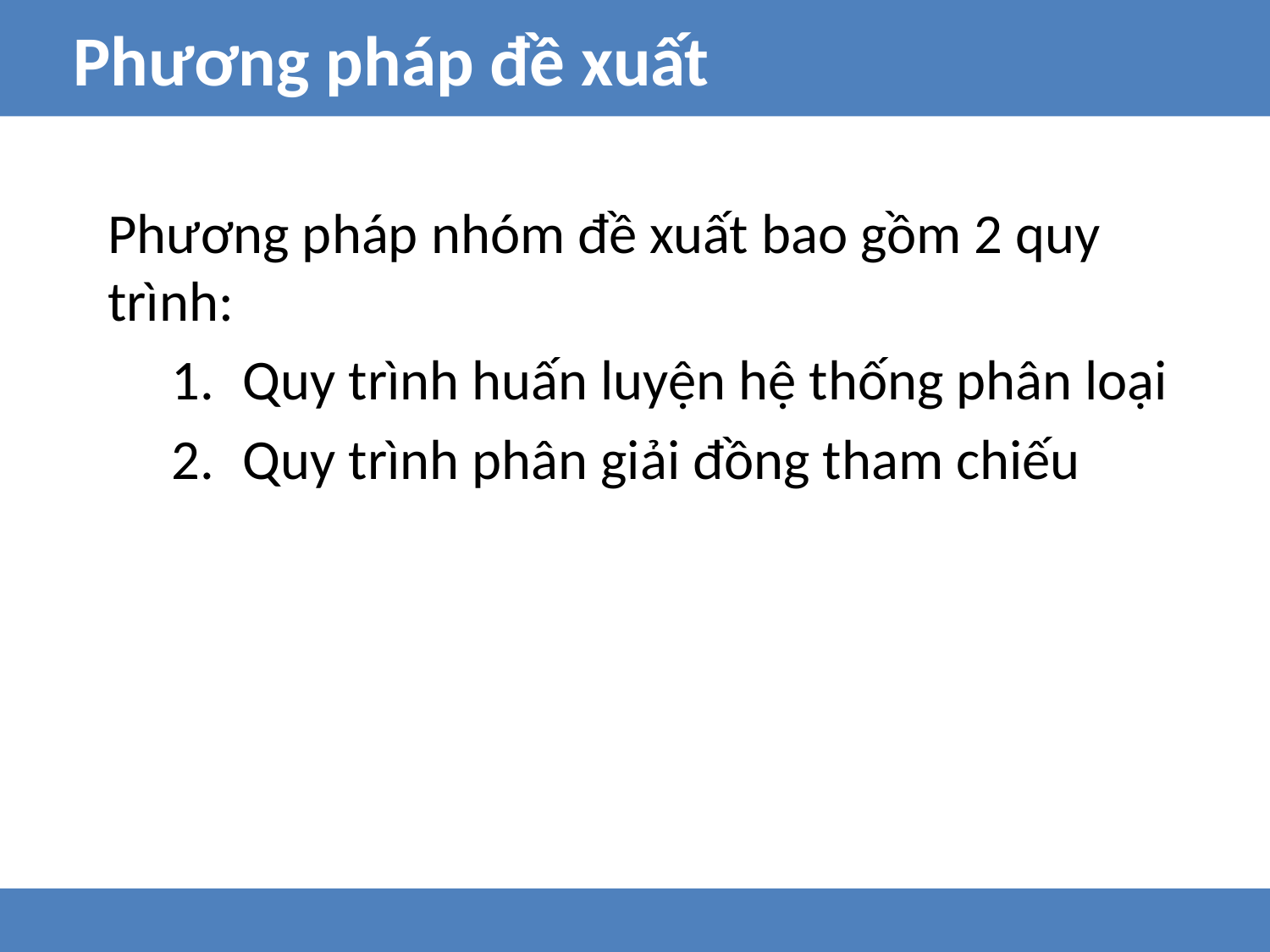

Phương pháp đề xuất
Phương pháp nhóm đề xuất bao gồm 2 quy trình:
Quy trình huấn luyện hệ thống phân loại
Quy trình phân giải đồng tham chiếu